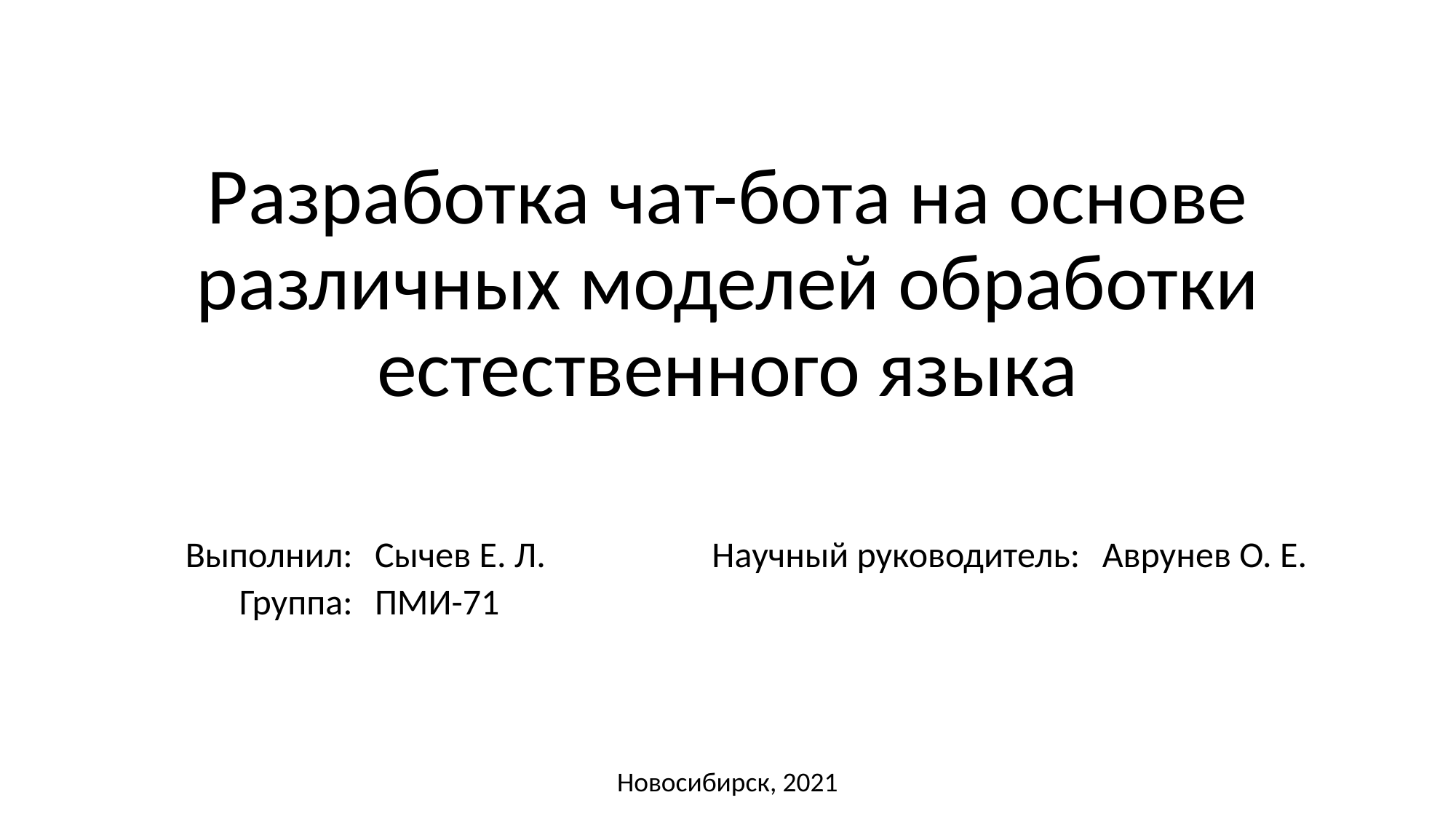

# Разработка чат-бота на основе различных моделей обработки естественного языка
| Выполнил: | Сычев Е. Л. | Научный руководитель: | Аврунев О. Е. |
| --- | --- | --- | --- |
| Группа: | ПМИ-71 |  |  |
Новосибирск, 2021